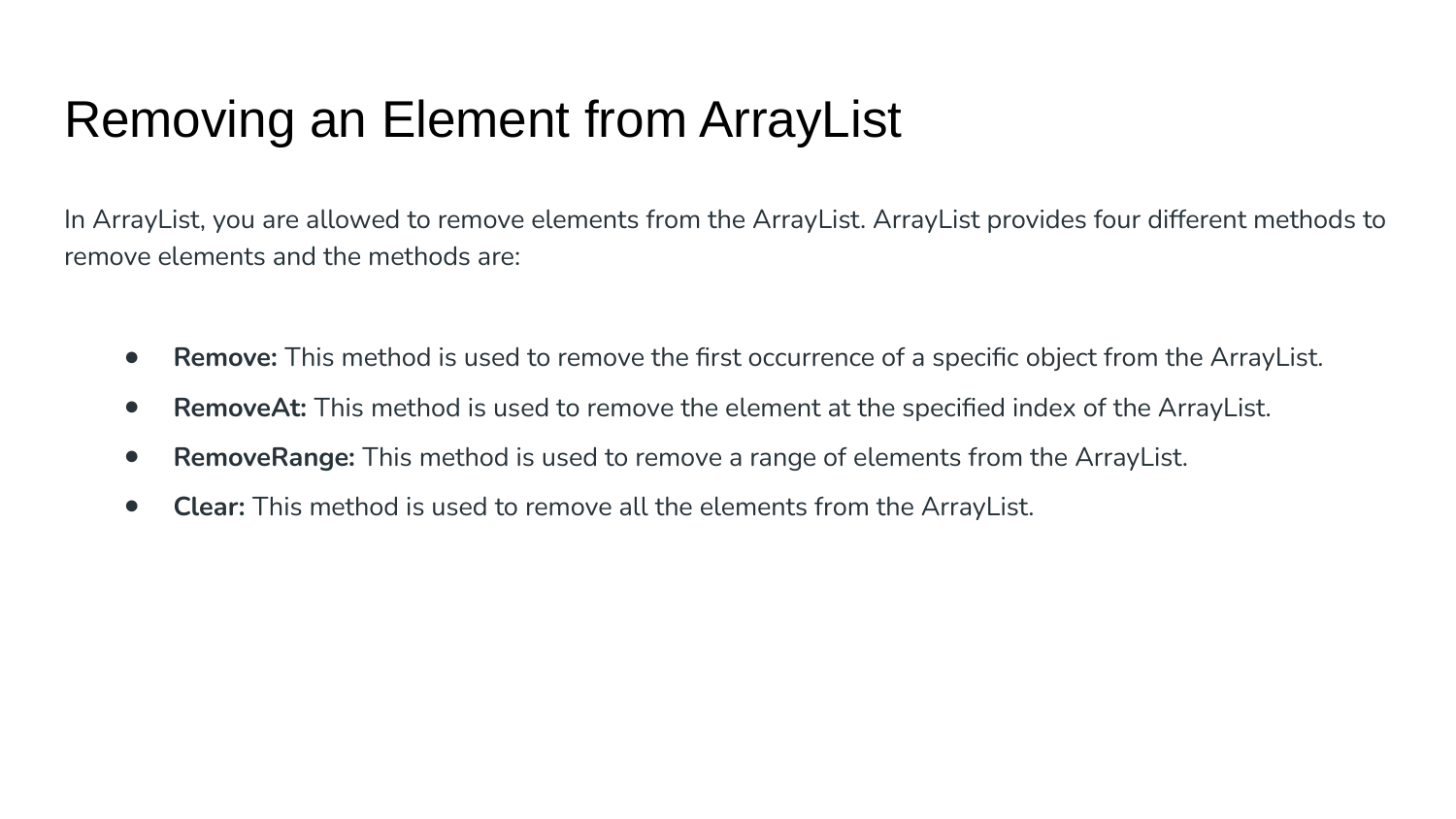

# Removing an Element from ArrayList
In ArrayList, you are allowed to remove elements from the ArrayList. ArrayList provides four different methods to remove elements and the methods are:
Remove: This method is used to remove the first occurrence of a specific object from the ArrayList.
RemoveAt: This method is used to remove the element at the specified index of the ArrayList.
RemoveRange: This method is used to remove a range of elements from the ArrayList.
Clear: This method is used to remove all the elements from the ArrayList.